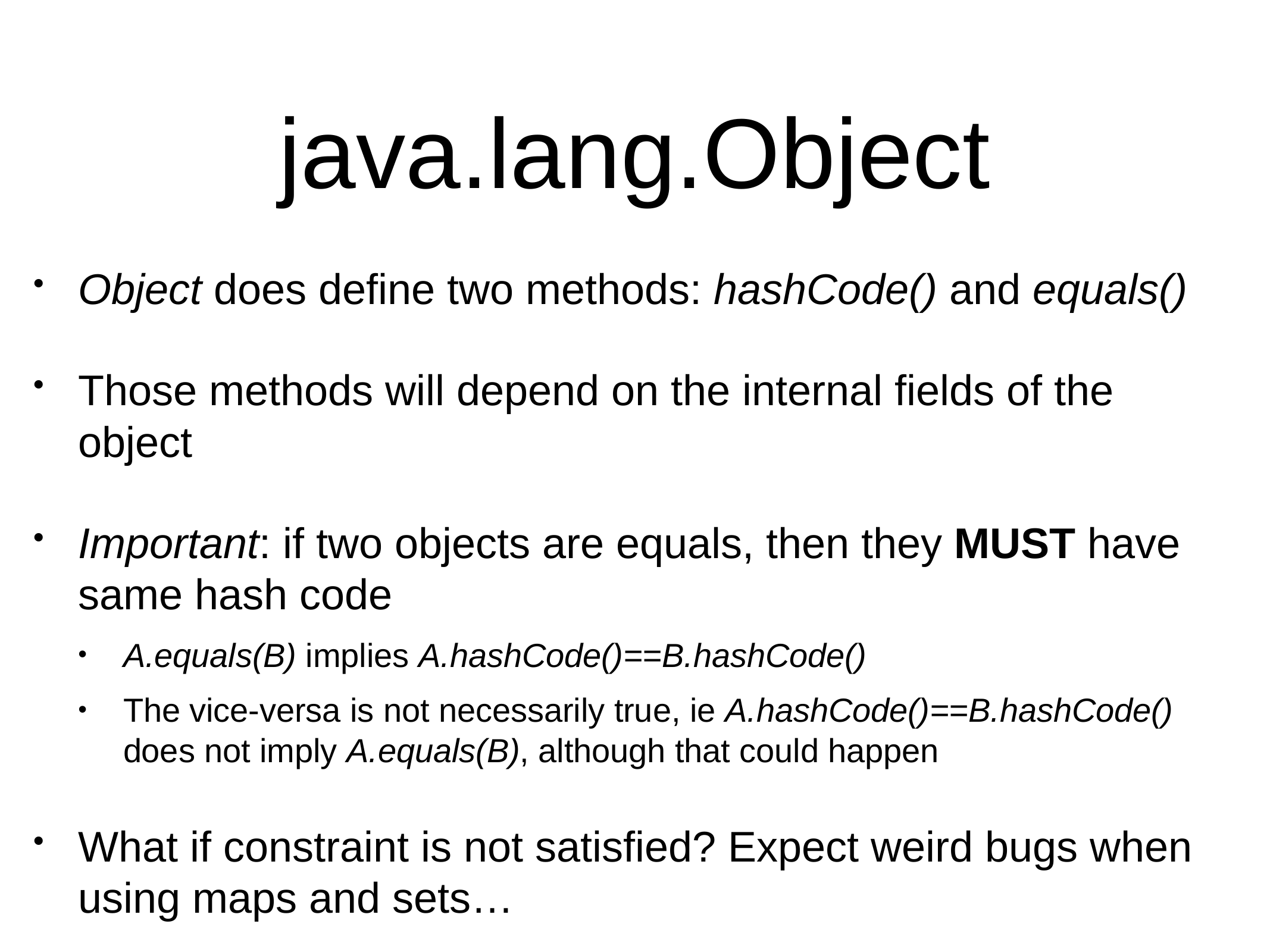

# java.lang.Object
Object does define two methods: hashCode() and equals()
Those methods will depend on the internal fields of the object
Important: if two objects are equals, then they MUST have same hash code
A.equals(B) implies A.hashCode()==B.hashCode()
The vice-versa is not necessarily true, ie A.hashCode()==B.hashCode() does not imply A.equals(B), although that could happen
What if constraint is not satisfied? Expect weird bugs when using maps and sets…